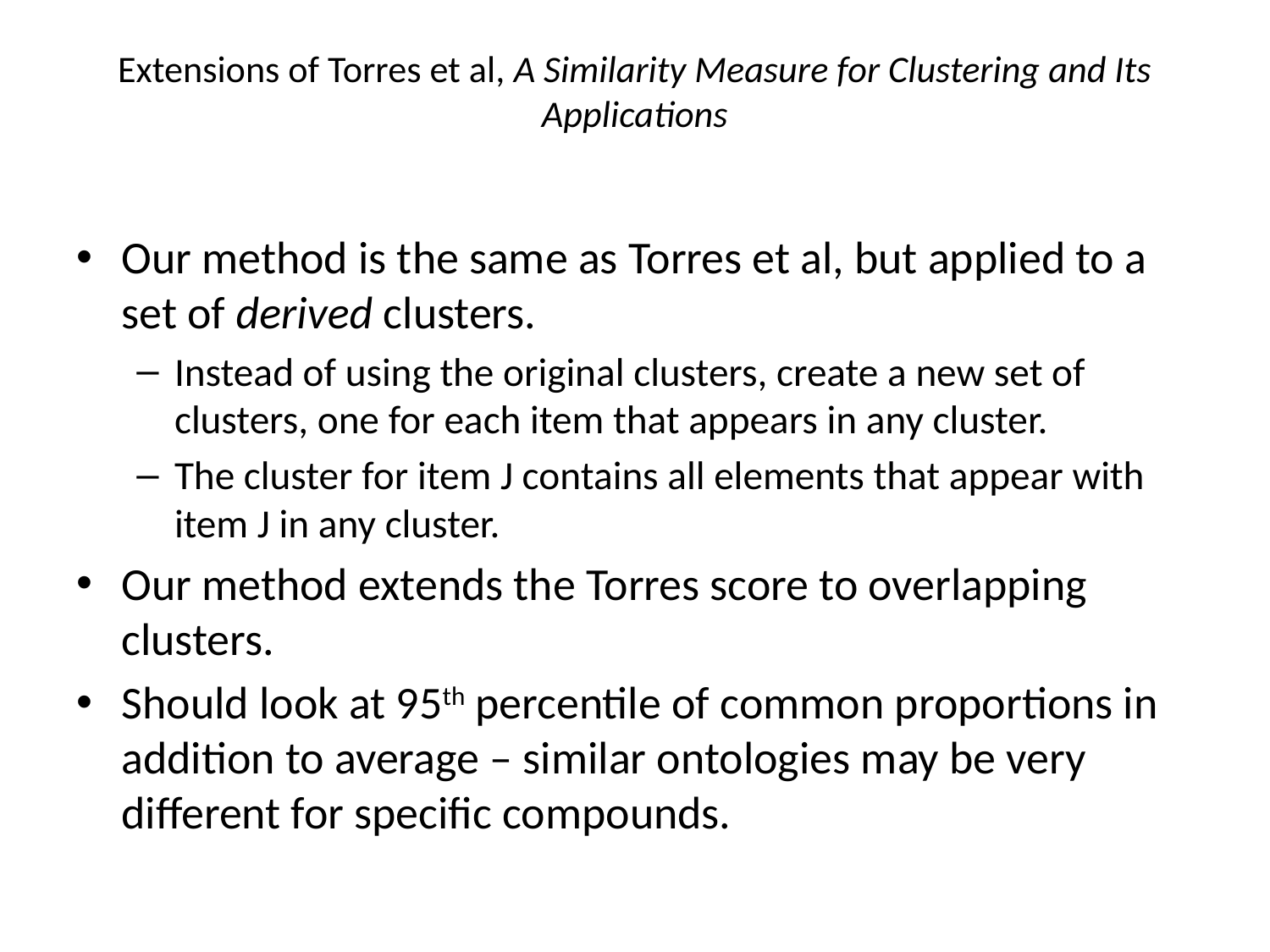

# Extensions of Torres et al, A Similarity Measure for Clustering and Its Applications
Our method is the same as Torres et al, but applied to a set of derived clusters.
Instead of using the original clusters, create a new set of clusters, one for each item that appears in any cluster.
The cluster for item J contains all elements that appear with item J in any cluster.
Our method extends the Torres score to overlapping clusters.
Should look at 95th percentile of common proportions in addition to average – similar ontologies may be very different for specific compounds.